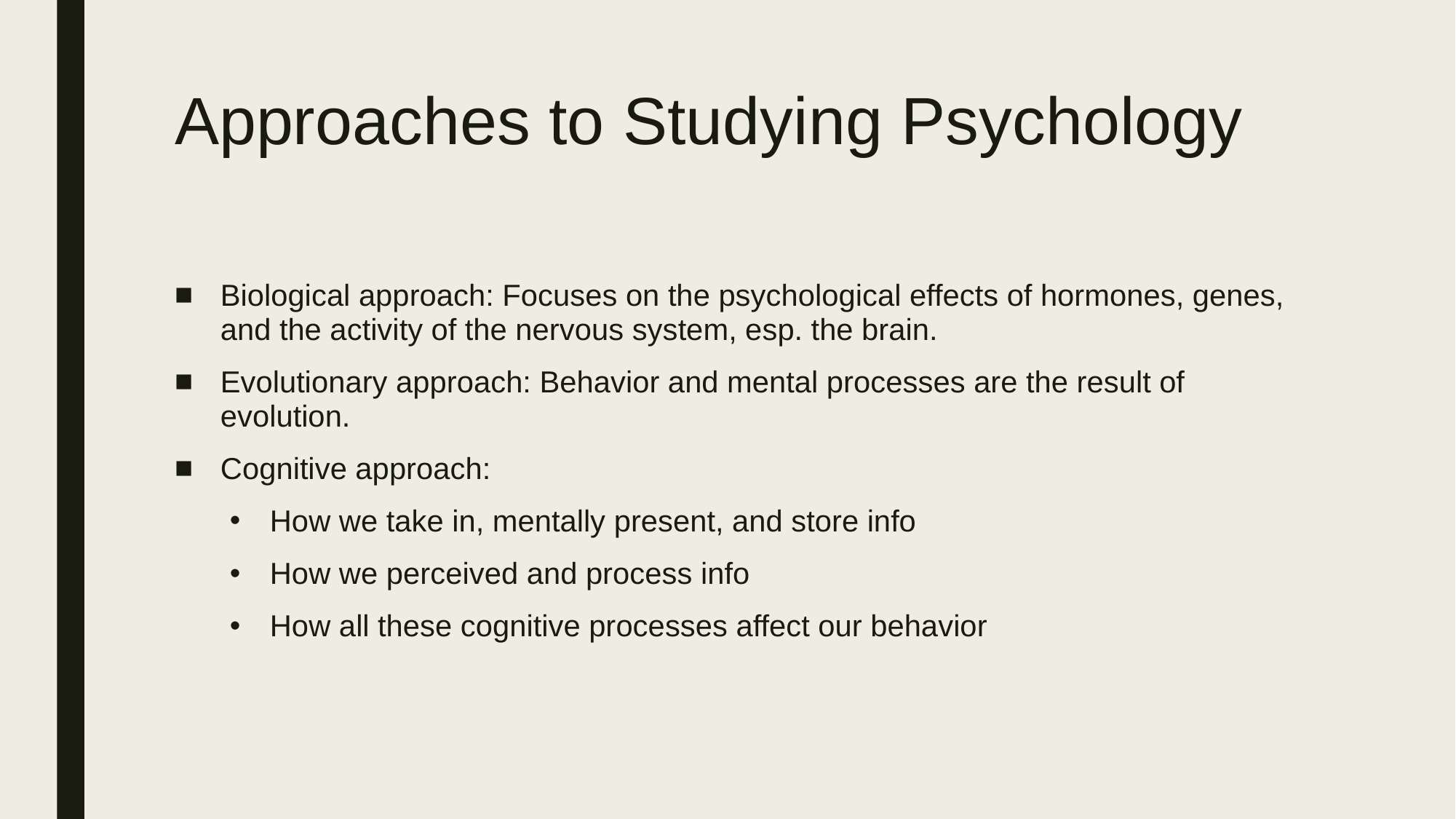

# Approaches to Studying Psychology
Biological approach: Focuses on the psychological effects of hormones, genes, and the activity of the nervous system, esp. the brain.
Evolutionary approach: Behavior and mental processes are the result of evolution.
Cognitive approach:
How we take in, mentally present, and store info
How we perceived and process info
How all these cognitive processes affect our behavior